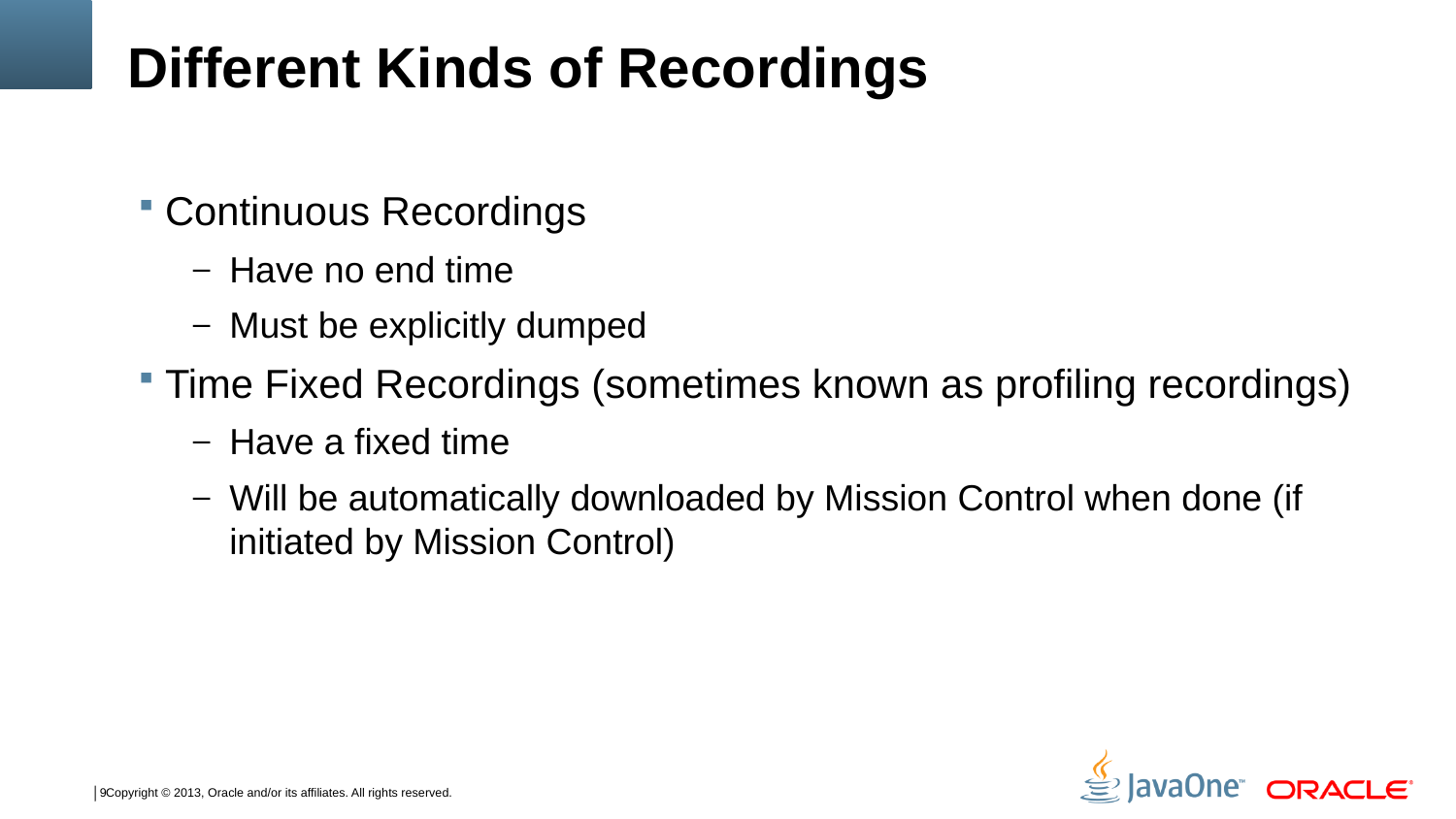

# Different Kinds of Recordings

Continuous Recordings
Have no end time
Must be explicitly dumped
Time Fixed Recordings (sometimes known as profiling recordings)
Have a fixed time
Will be automatically downloaded by Mission Control when done (if initiated by Mission Control)